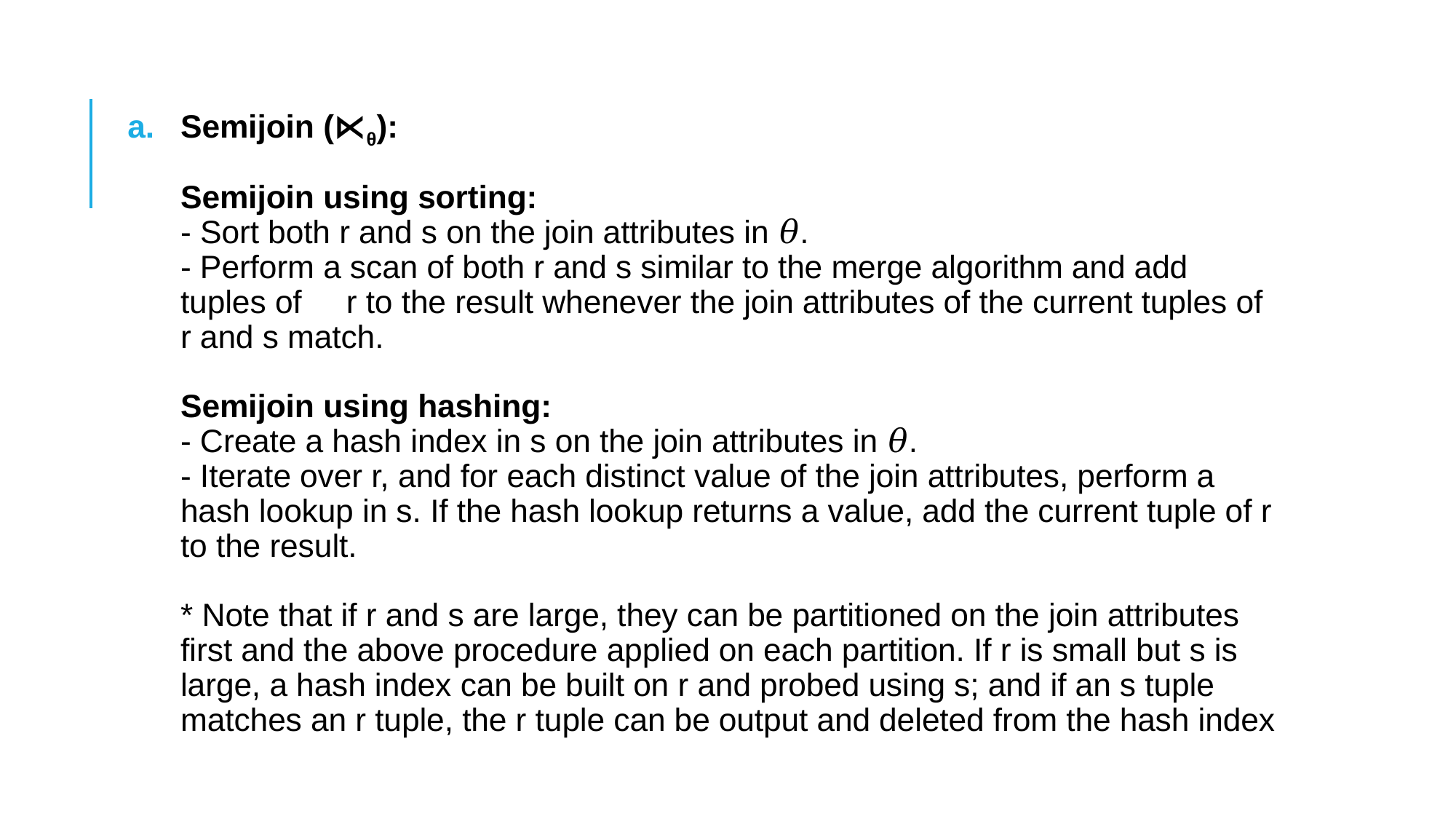

Semijoin (⋉θ):
Semijoin using sorting:
- Sort both r and s on the join attributes in 𝜃.
- Perform a scan of both r and s similar to the merge algorithm and add tuples of     r to the result whenever the join attributes of the current tuples of r and s match.
Semijoin using hashing:
- Create a hash index in s on the join attributes in 𝜃.
- Iterate over r, and for each distinct value of the join attributes, perform a hash lookup in s. If the hash lookup returns a value, add the current tuple of r to the result.
* Note that if r and s are large, they can be partitioned on the join attributes first and the above procedure applied on each partition. If r is small but s is large, a hash index can be built on r and probed using s; and if an s tuple matches an r tuple, the r tuple can be output and deleted from the hash index